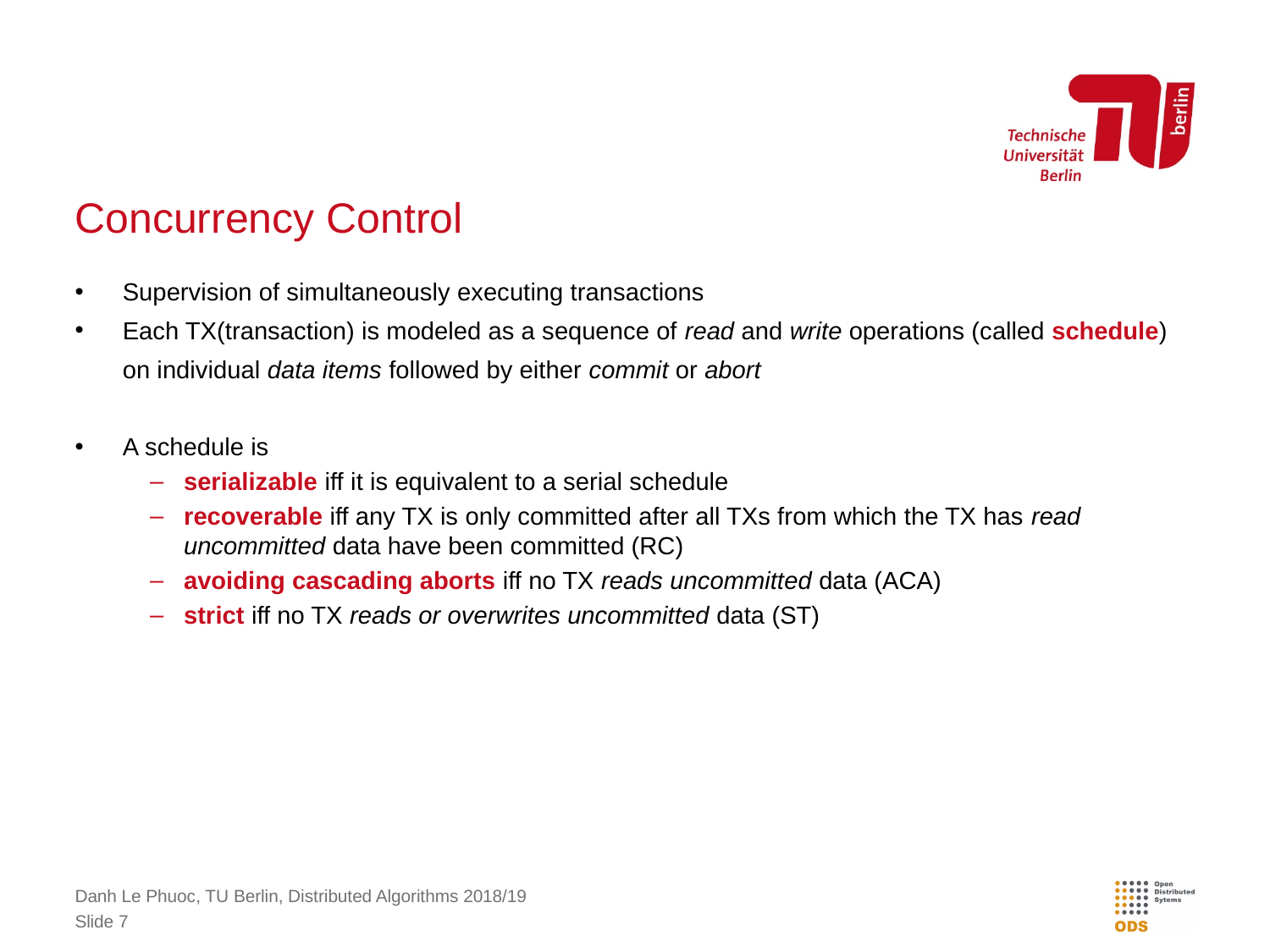

# Concurrency Control
Supervision of simultaneously executing transactions
Each TX(transaction) is modeled as a sequence of read and write operations (called schedule) on individual data items followed by either commit or abort

A schedule is
serializable iff it is equivalent to a serial schedule
recoverable iff any TX is only committed after all TXs from which the TX has read uncommitted data have been committed (RC)
avoiding cascading aborts iff no TX reads uncommitted data (ACA)
strict iff no TX reads or overwrites uncommitted data (ST)
Danh Le Phuoc, TU Berlin, Distributed Algorithms 2018/19
Slide 7